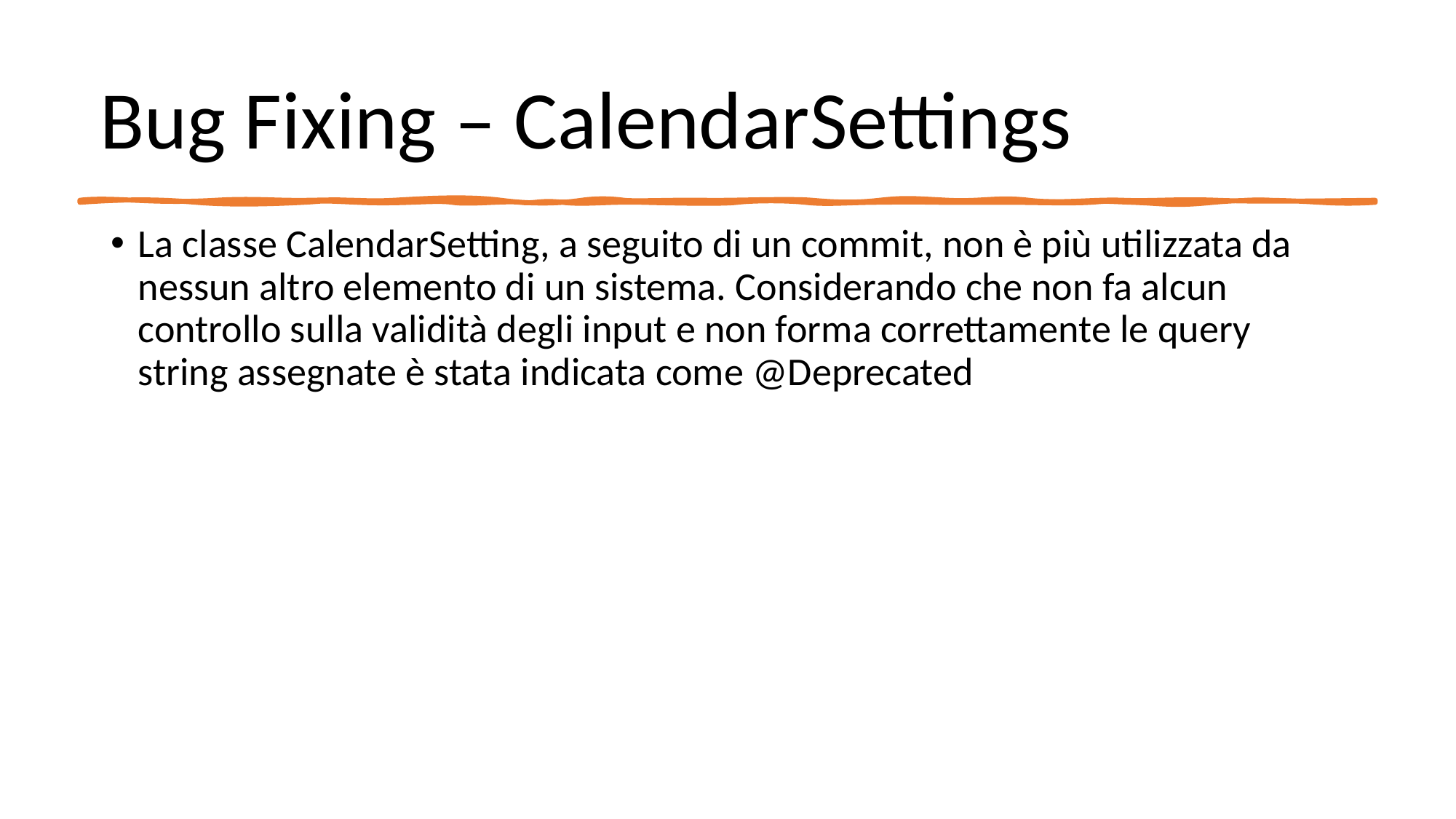

# Bug Fixing – CalendarSettings

La classe CalendarSetting, a seguito di un commit, non è più utilizzata da nessun altro elemento di un sistema. Considerando che non fa alcun controllo sulla validità degli input e non forma correttamente le query string assegnate è stata indicata come @Deprecated